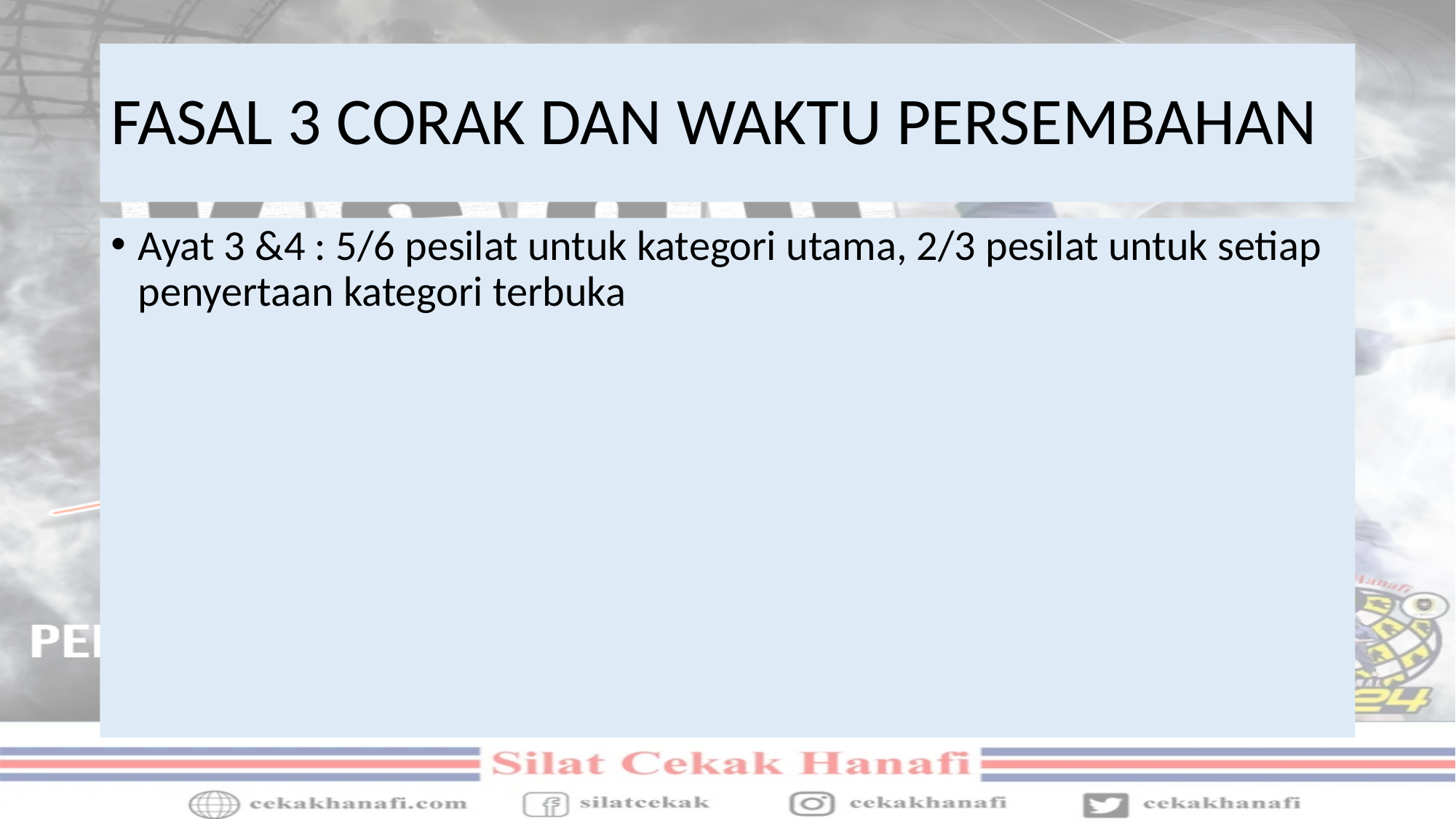

# FASAL 3 CORAK DAN WAKTU PERSEMBAHAN
Ayat 3 &4 : 5/6 pesilat untuk kategori utama, 2/3 pesilat untuk setiap penyertaan kategori terbuka